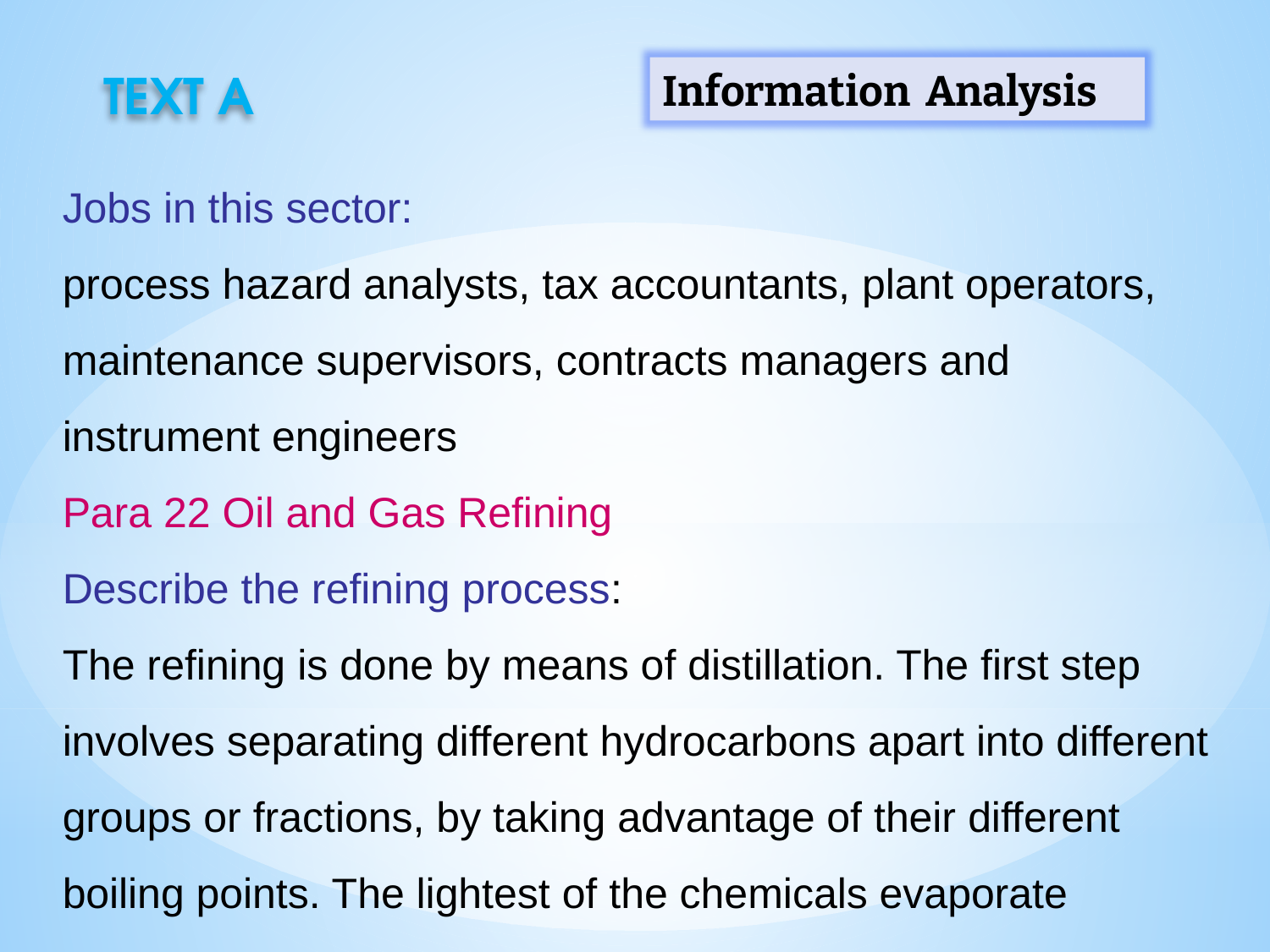

Text A
Information  Analysis
Jobs in this sector:
process hazard analysts, tax accountants, plant operators, maintenance supervisors, contracts managers and instrument engineers
Para 22 Oil and Gas Refining
Describe the refining process:
The refining is done by means of distillation. The first step involves separating different hydrocarbons apart into different groups or fractions, by taking advantage of their different boiling points. The lightest of the chemicals evaporate